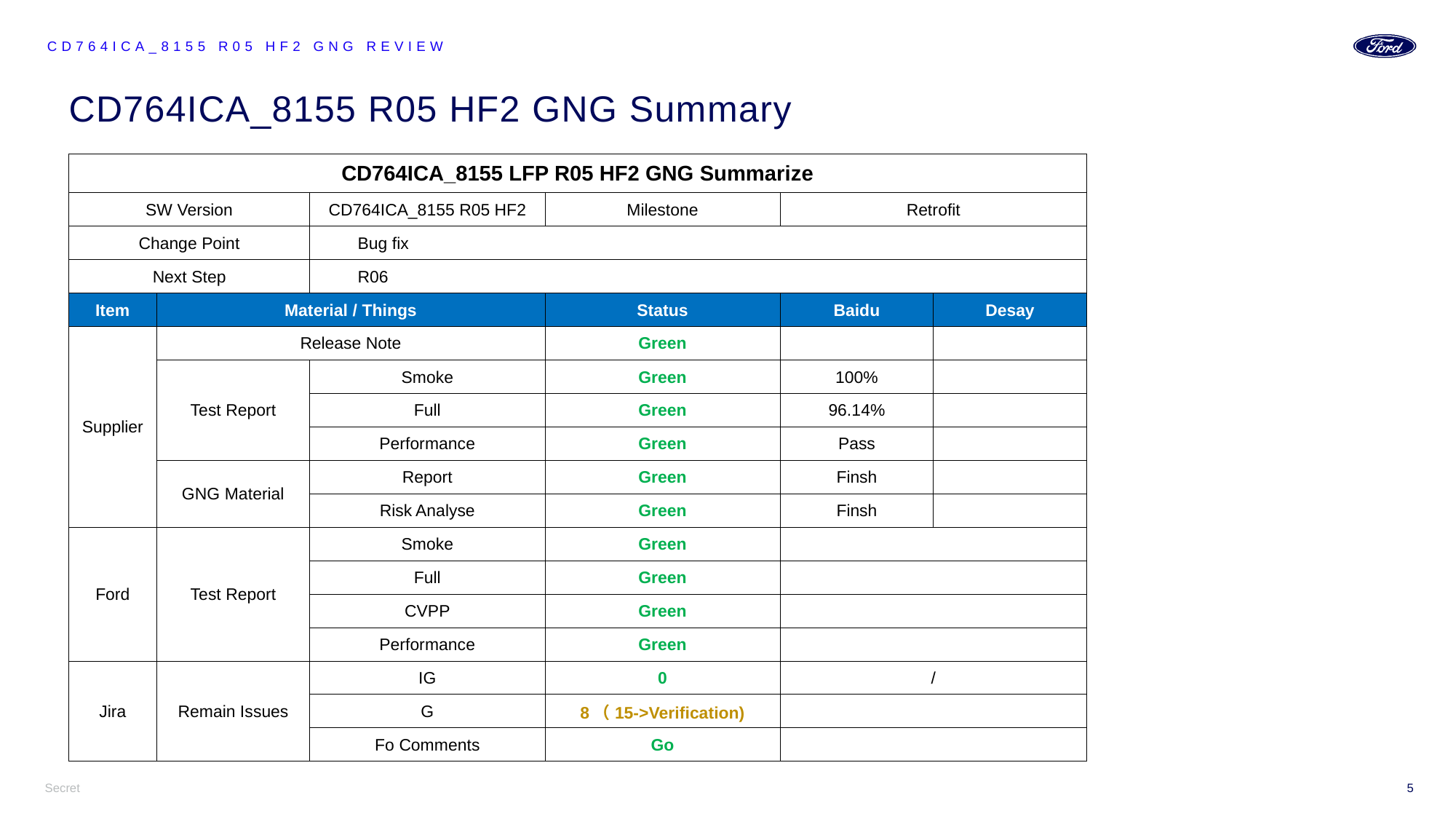

CD764ICA_8155 R05 HF2 GNG Review
# CD764ICA_8155 R05 HF2 GNG Summary
| CD764ICA\_8155 LFP R05 HF2 GNG Summarize |  |  |  |  |  |
| --- | --- | --- | --- | --- | --- |
| SW Version |  | CD764ICA\_8155 R05 HF2 | Milestone | Retrofit |  |
| Change Point |  | Bug fix |  |  |  |
| Next Step |  | R06 |  |  |  |
| Item | Material / Things |  | Status | Baidu | Desay |
| Supplier | Release Note |  | Green |  |  |
|  | Test Report | Smoke | Green | 100% |  |
|  |  | Full | Green | 96.14% |  |
|  |  | Performance | Green | Pass |  |
|  | GNG Material | Report | Green | Finsh |  |
|  |  | Risk Analyse | Green | Finsh |  |
| Ford | Test Report | Smoke | Green |  |  |
|  |  | Full | Green |  |  |
|  |  | CVPP | Green |  |  |
|  |  | Performance | Green |  |  |
| Jira | Remain Issues | IG | 0 | / |  |
|  |  | G | 8（15->Verification) |  |  |
|  |  | Fo Comments | Go |  |  |
5
5